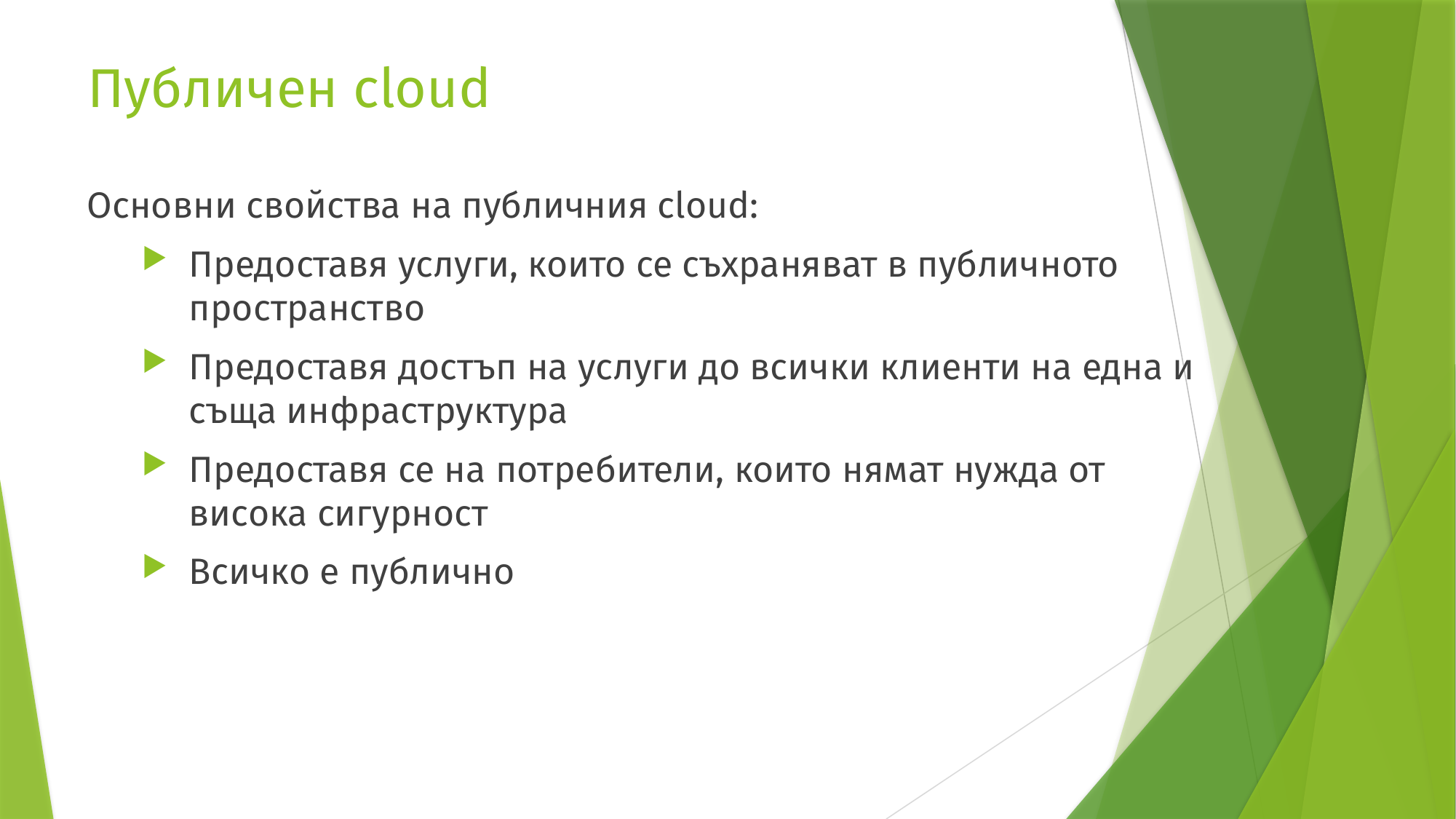

Публичен cloud
Основни свойства на публичния cloud:
Предоставя услуги, които се съхраняват в публичното пространство
Предоставя достъп на услуги до всички клиенти на една и съща инфраструктура
Предоставя се на потребители, които нямат нужда от висока сигурност
Всичко е публично